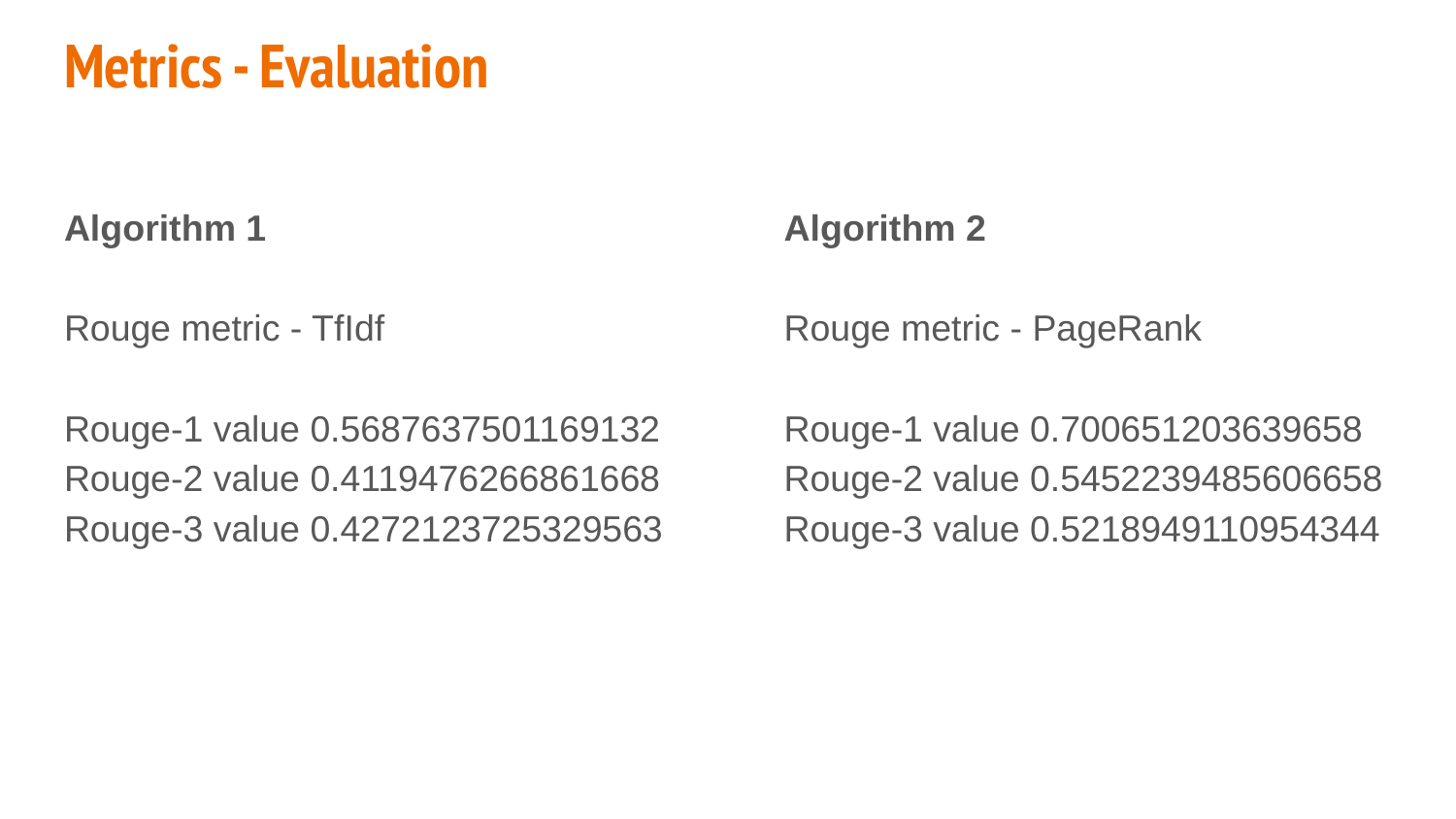

Metrics - Evaluation
Algorithm 1

Rouge metric - TfIdf

Rouge-1 value 0.5687637501169132
Rouge-2 value 0.4119476266861668
Rouge-3 value 0.4272123725329563

Algorithm 2

Rouge metric - PageRank

Rouge-1 value 0.700651203639658
Rouge-2 value 0.5452239485606658
Rouge-3 value 0.5218949110954344